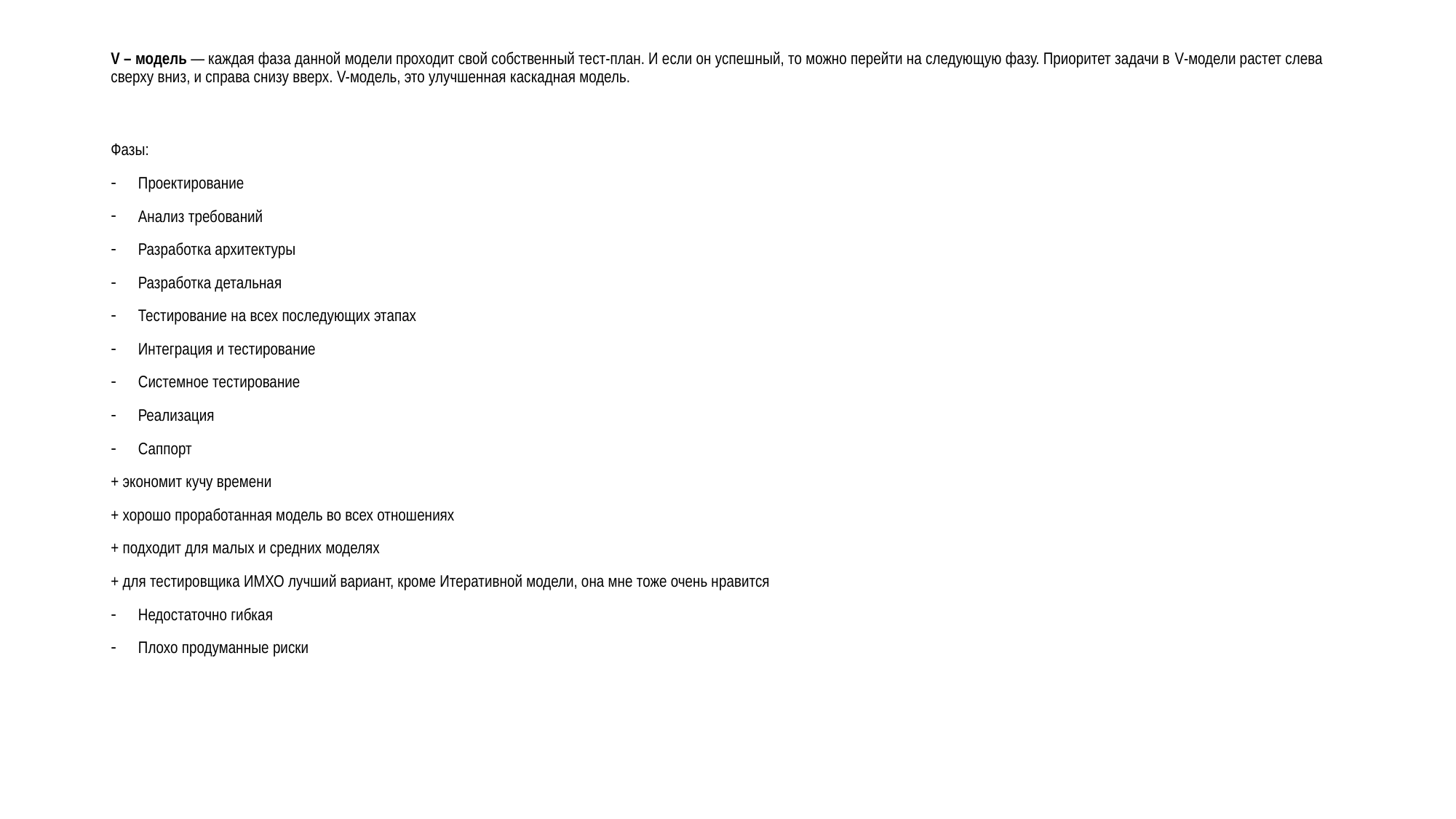

# V – модель — каждая фаза данной модели проходит свой собственный тест-план. И если он успешный, то можно перейти на следующую фазу. Приоритет задачи в V-модели растет слева сверху вниз, и справа снизу вверх. V-модель, это улучшенная каскадная модель.
Фазы:
Проектирование
Анализ требований
Разработка архитектуры
Разработка детальная
Тестирование на всех последующих этапах
Интеграция и тестирование
Системное тестирование
Реализация
Саппорт
+ экономит кучу времени
+ хорошо проработанная модель во всех отношениях
+ подходит для малых и средних моделях
+ для тестировщика ИМХО лучший вариант, кроме Итеративной модели, она мне тоже очень нравится
Недостаточно гибкая
Плохо продуманные риски